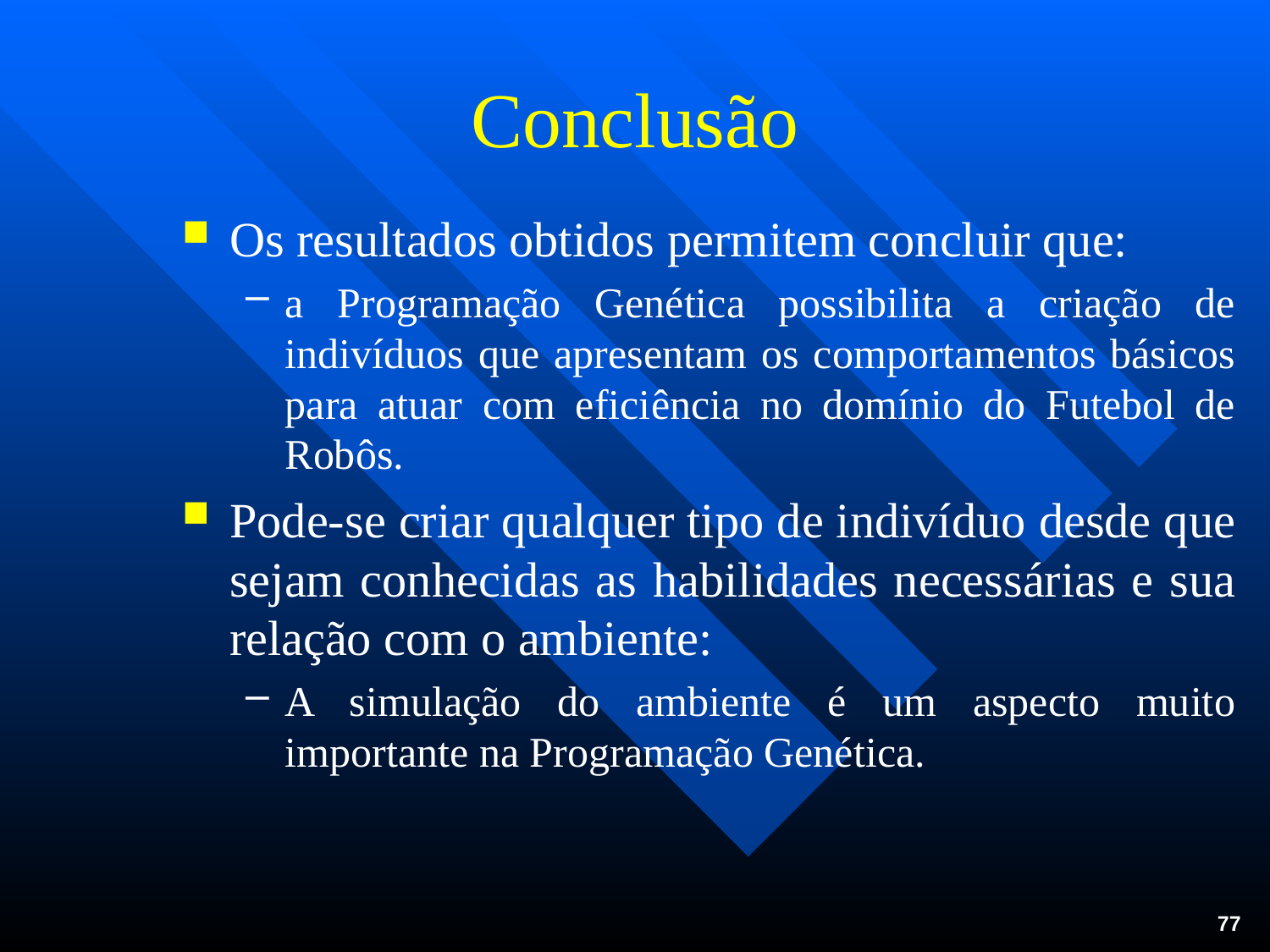

# Conclusão
Os resultados obtidos permitem concluir que:
a Programação Genética possibilita a criação de indivíduos que apresentam os comportamentos básicos para atuar com eficiência no domínio do Futebol de Robôs.
Pode-se criar qualquer tipo de indivíduo desde que sejam conhecidas as habilidades necessárias e sua relação com o ambiente:
A simulação do ambiente é um aspecto muito importante na Programação Genética.